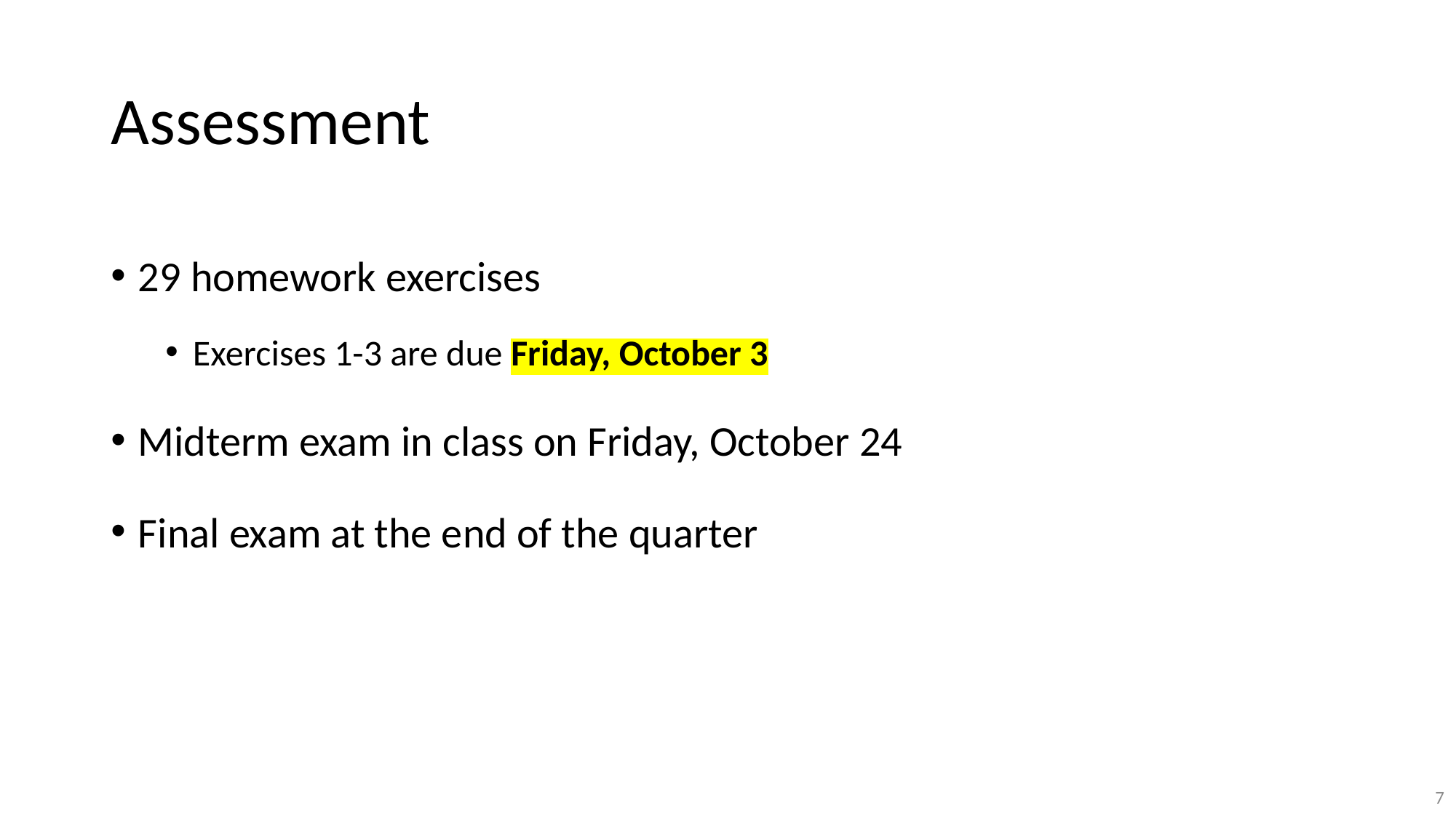

# Assessment
29 homework exercises
Exercises 1-3 are due Friday, October 3
Midterm exam in class on Friday, October 24
Final exam at the end of the quarter
7